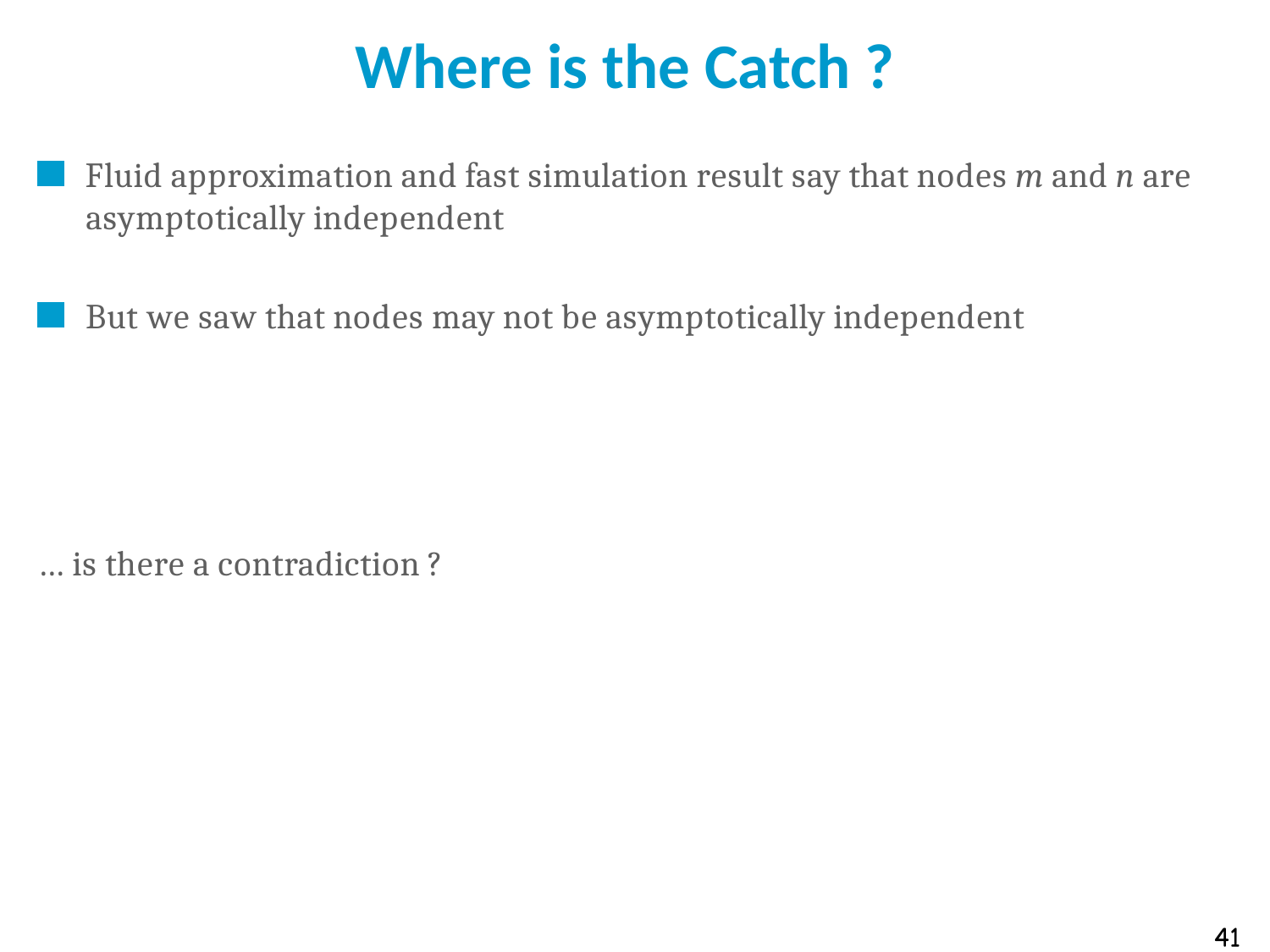

Where is the Catch ?
Fluid approximation and fast simulation result say that nodes m and n are asymptotically independent

But we saw that nodes may not be asymptotically independent

… is there a contradiction ?
41